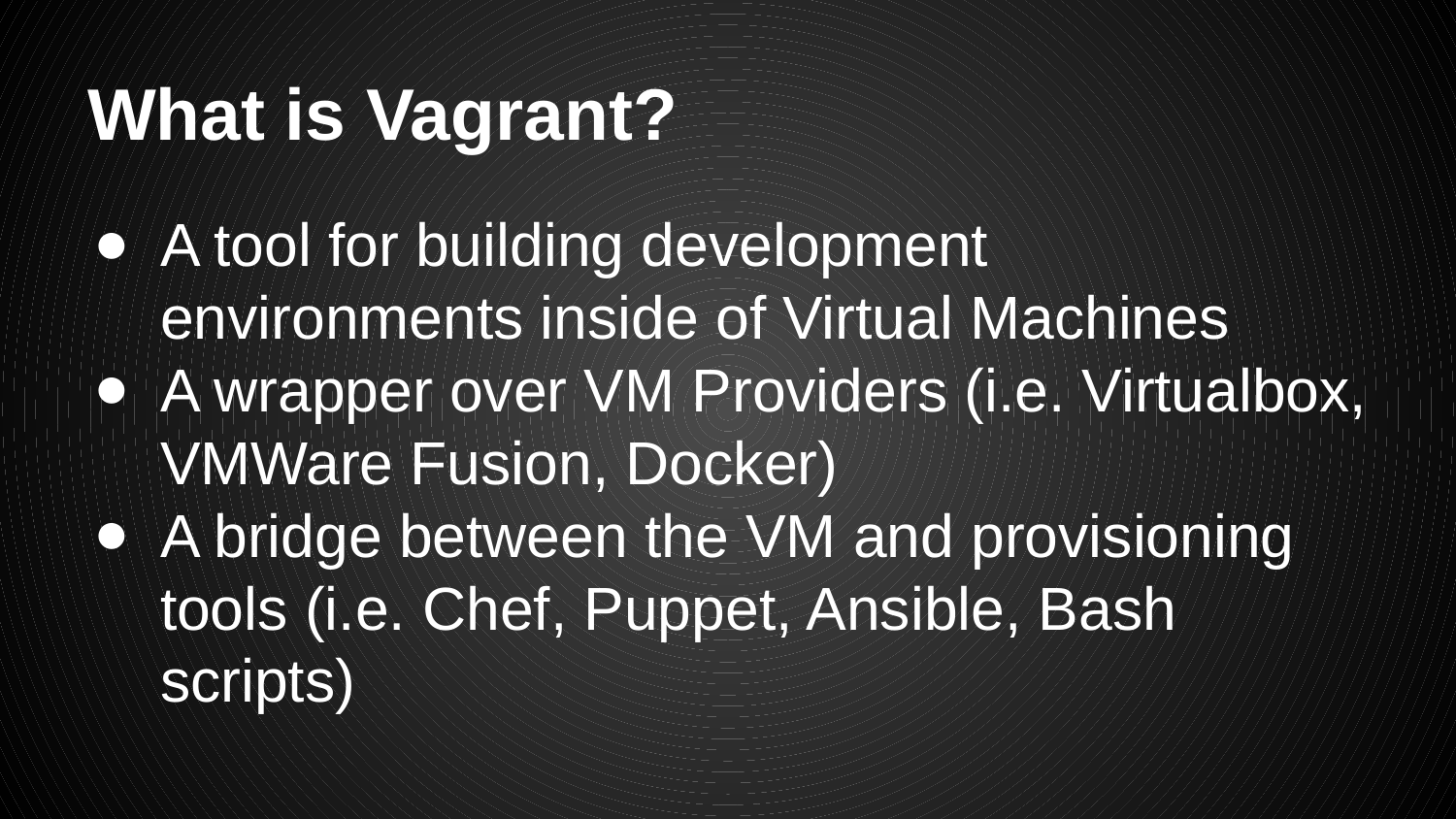

# What is Vagrant?
A tool for building development environments inside of Virtual Machines
A wrapper over VM Providers (i.e. Virtualbox, VMWare Fusion, Docker)
A bridge between the VM and provisioning tools (i.e. Chef, Puppet, Ansible, Bash scripts)